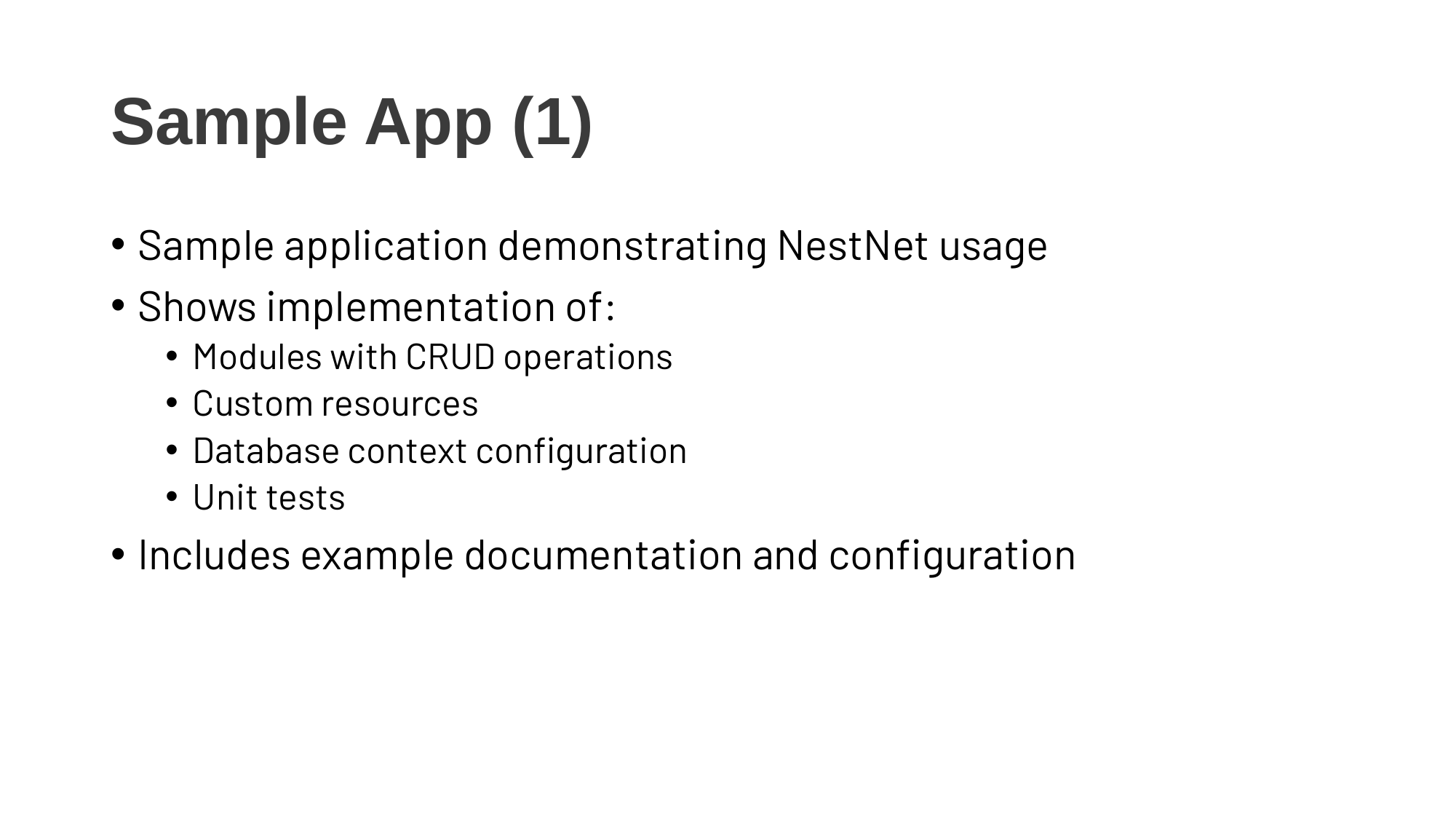

# Sample App (1)
Sample application demonstrating NestNet usage
Shows implementation of:
Modules with CRUD operations
Custom resources
Database context configuration
Unit tests
Includes example documentation and configuration